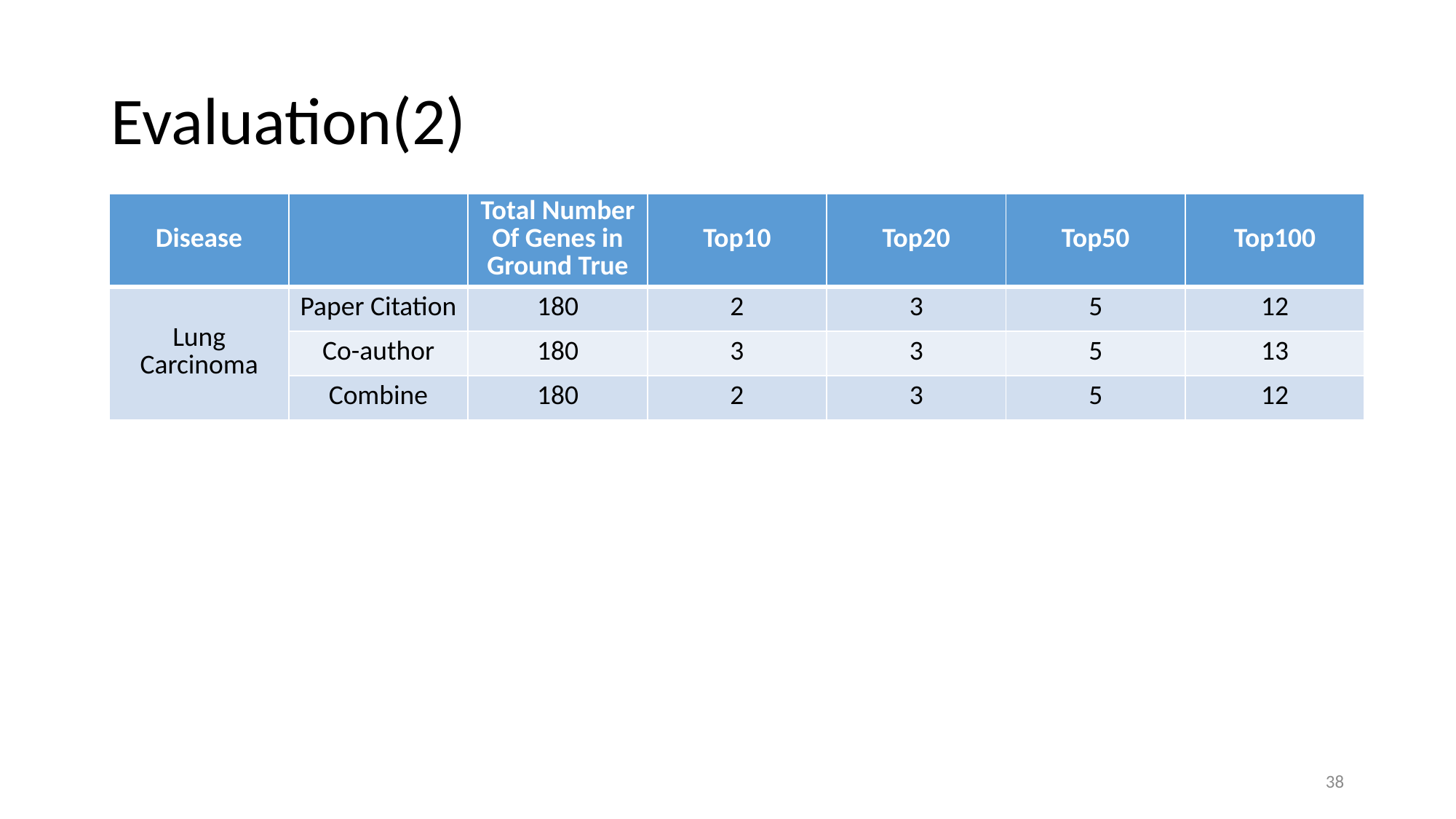

# Evaluation(2)
| Disease |  | Total Number Of Genes in Ground True | Top10 | Top20 | Top50 | Top100 |
| --- | --- | --- | --- | --- | --- | --- |
| Lung Carcinoma | Paper Citation | 180 | 2 | 3 | 5 | 12 |
|  | Co-author | 180 | 3 | 3 | 5 | 13 |
|  | Combine | 180 | 2 | 3 | 5 | 12 |
38